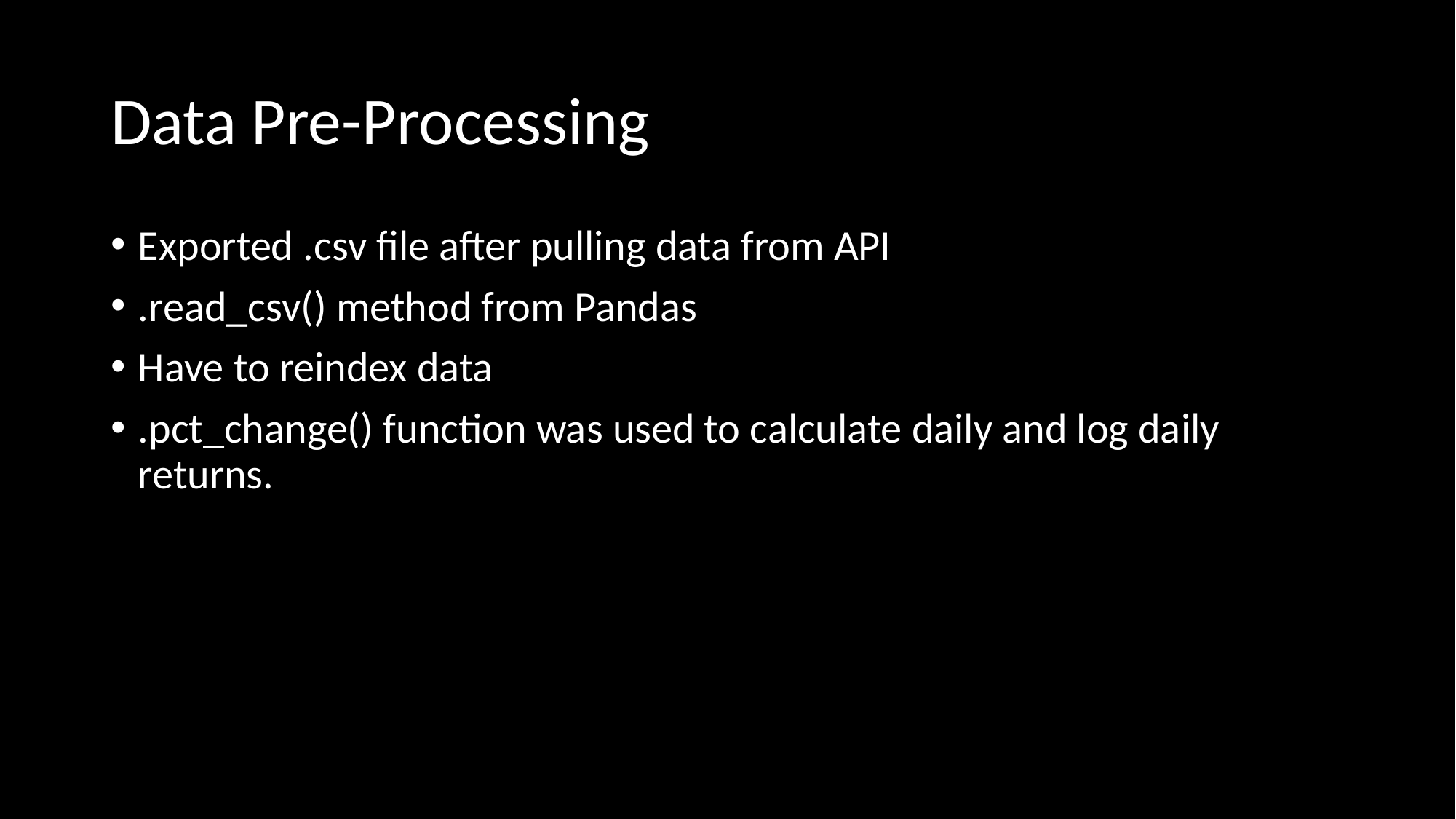

# Data Pre-Processing
Exported .csv file after pulling data from API
.read_csv() method from Pandas
Have to reindex data
.pct_change() function was used to calculate daily and log daily returns.